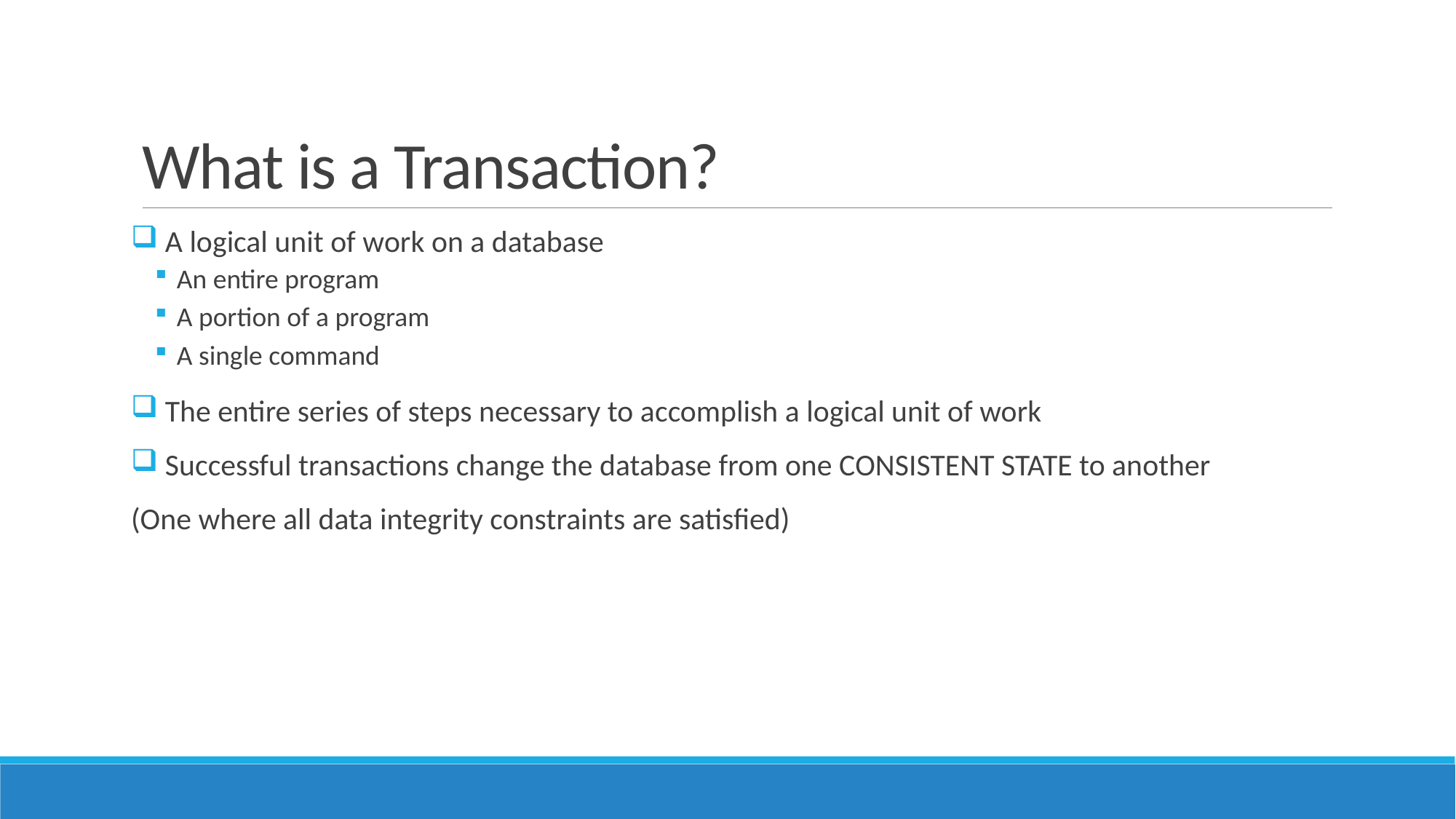

# What is a Transaction?
 A logical unit of work on a database
An entire program
A portion of a program
A single command
 The entire series of steps necessary to accomplish a logical unit of work
 Successful transactions change the database from one CONSISTENT STATE to another
(One where all data integrity constraints are satisfied)